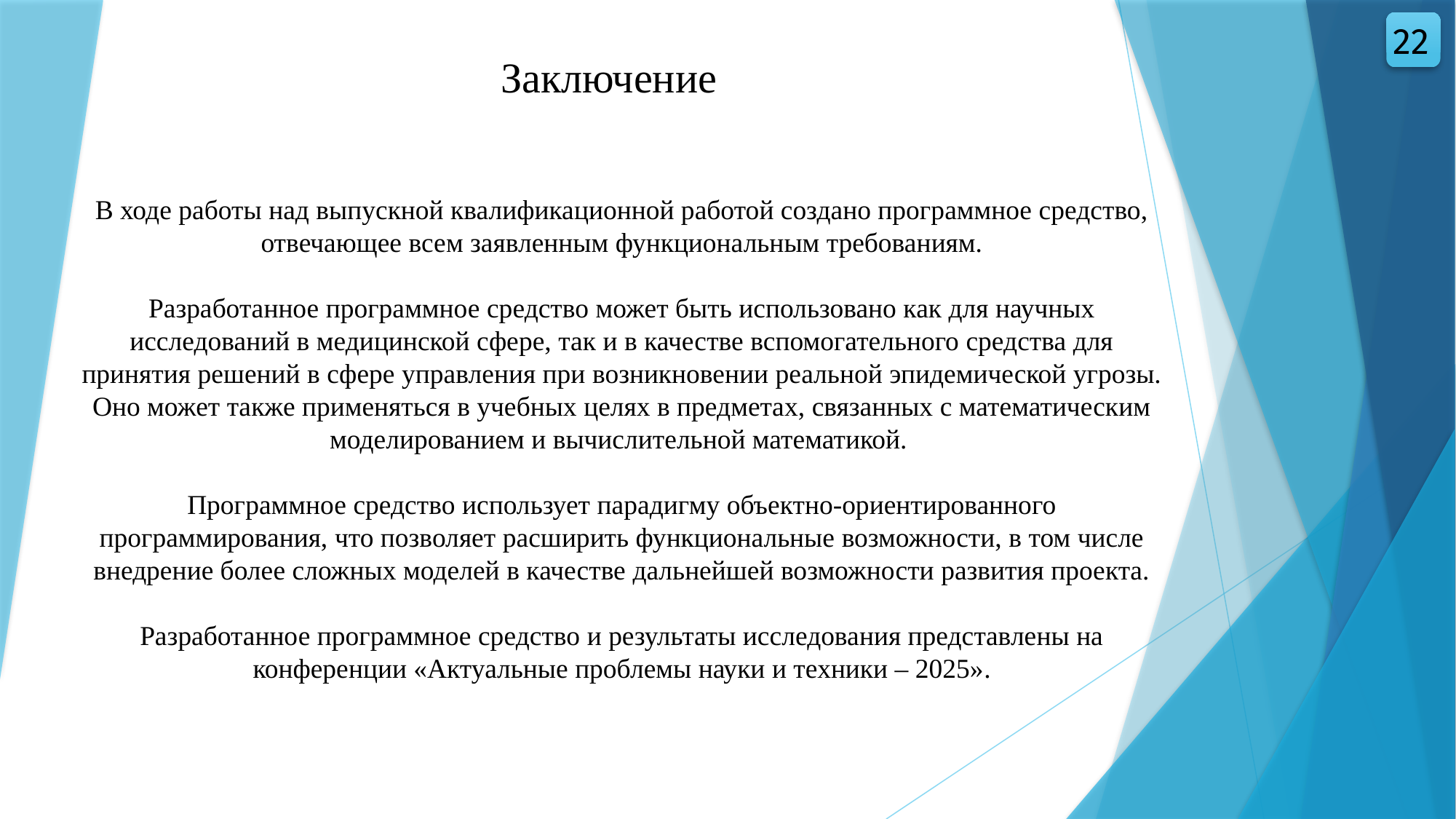

22

Заключение
В ходе работы над выпускной квалификационной работой создано программное средство, отвечающее всем заявленным функциональным требованиям.

Разработанное программное средство может быть использовано как для научных исследований в медицинской сфере, так и в качестве вспомогательного средства для принятия решений в сфере управления при возникновении реальной эпидемической угрозы. Оно может также применяться в учебных целях в предметах, связанных с математическим моделированием и вычислительной математикой.

Программное средство использует парадигму объектно-ориентированного программирования, что позволяет расширить функциональные возможности, в том числе внедрение более сложных моделей в качестве дальнейшей возможности развития проекта.

Разработанное программное средство и результаты исследования представлены на конференции «Актуальные проблемы науки и техники – 2025».